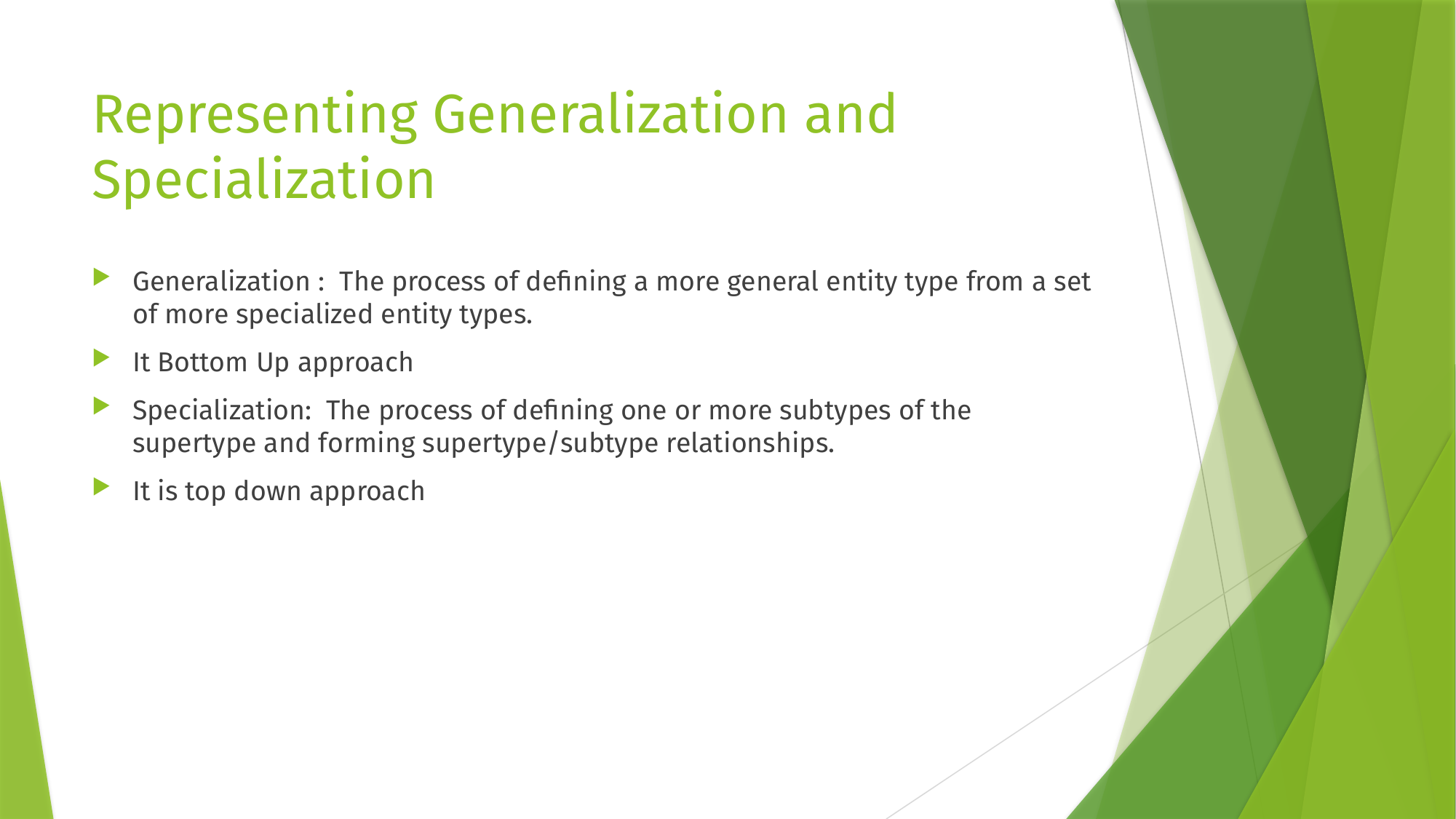

# Representing Generalization and Specialization
Generalization :  The process of defining a more general entity type from a set of more specialized entity types.
It Bottom Up approach
Specialization:  The process of defining one or more subtypes of the supertype and forming supertype/subtype relationships.
It is top down approach